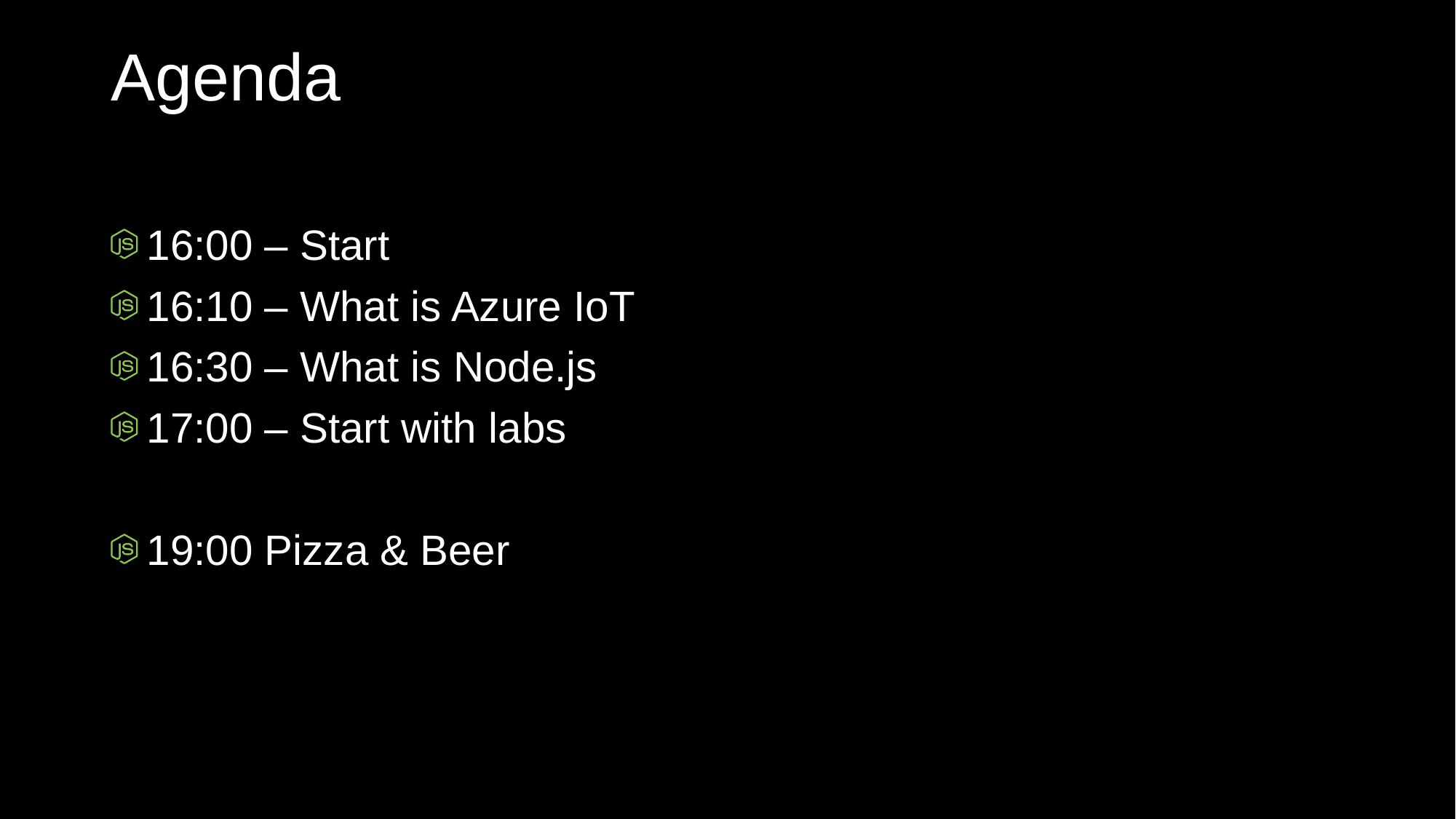

# Agenda
16:00 – Start
16:10 – What is Azure IoT
16:30 – What is Node.js
17:00 – Start with labs

19:00 Pizza & Beer